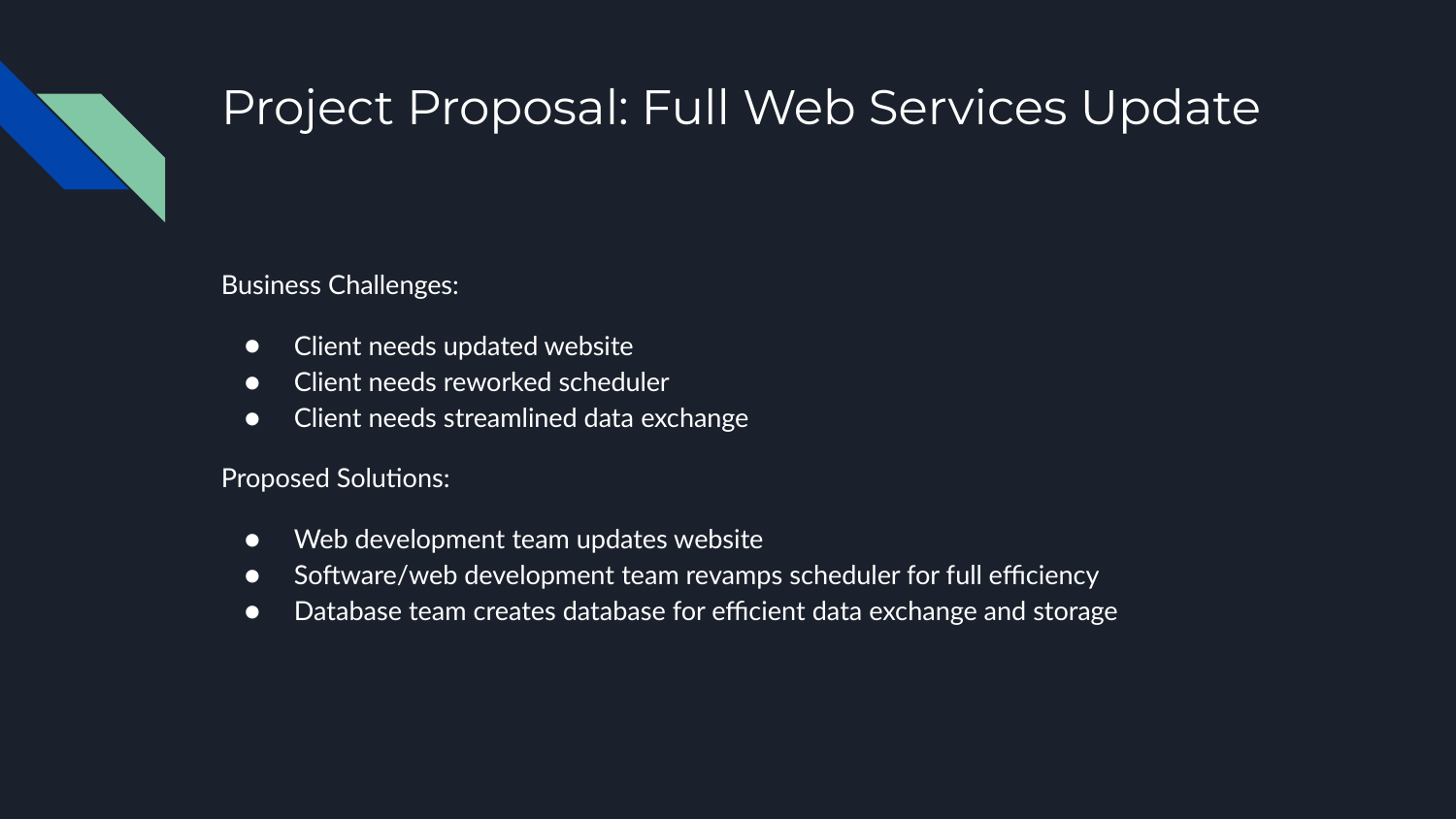

# Project Proposal: Full Web Services Update
Business Challenges:
Client needs updated website
Client needs reworked scheduler
Client needs streamlined data exchange
Proposed Solutions:
Web development team updates website
Software/web development team revamps scheduler for full efficiency
Database team creates database for efficient data exchange and storage